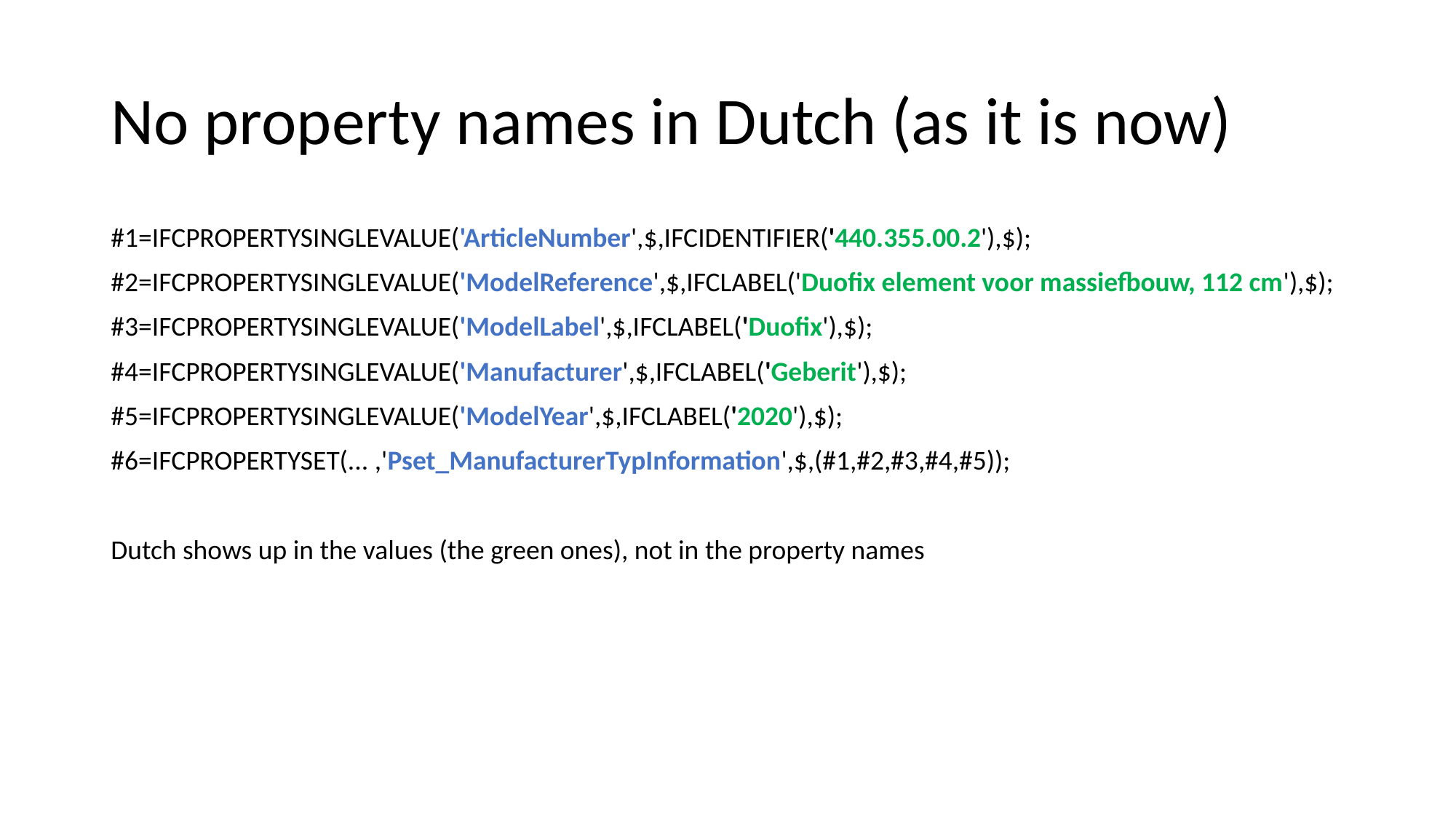

# No property names in Dutch (as it is now)
#1=IFCPROPERTYSINGLEVALUE('ArticleNumber',$,IFCIDENTIFIER('440.355.00.2'),$);
#2=IFCPROPERTYSINGLEVALUE('ModelReference',$,IFCLABEL('Duofix element voor massiefbouw, 112 cm'),$);
#3=IFCPROPERTYSINGLEVALUE('ModelLabel',$,IFCLABEL('Duofix'),$);
#4=IFCPROPERTYSINGLEVALUE('Manufacturer',$,IFCLABEL('Geberit'),$);
#5=IFCPROPERTYSINGLEVALUE('ModelYear',$,IFCLABEL('2020'),$);
#6=IFCPROPERTYSET(... ,'Pset_ManufacturerTypInformation',$,(#1,#2,#3,#4,#5));

Dutch shows up in the values (the green ones), not in the property names